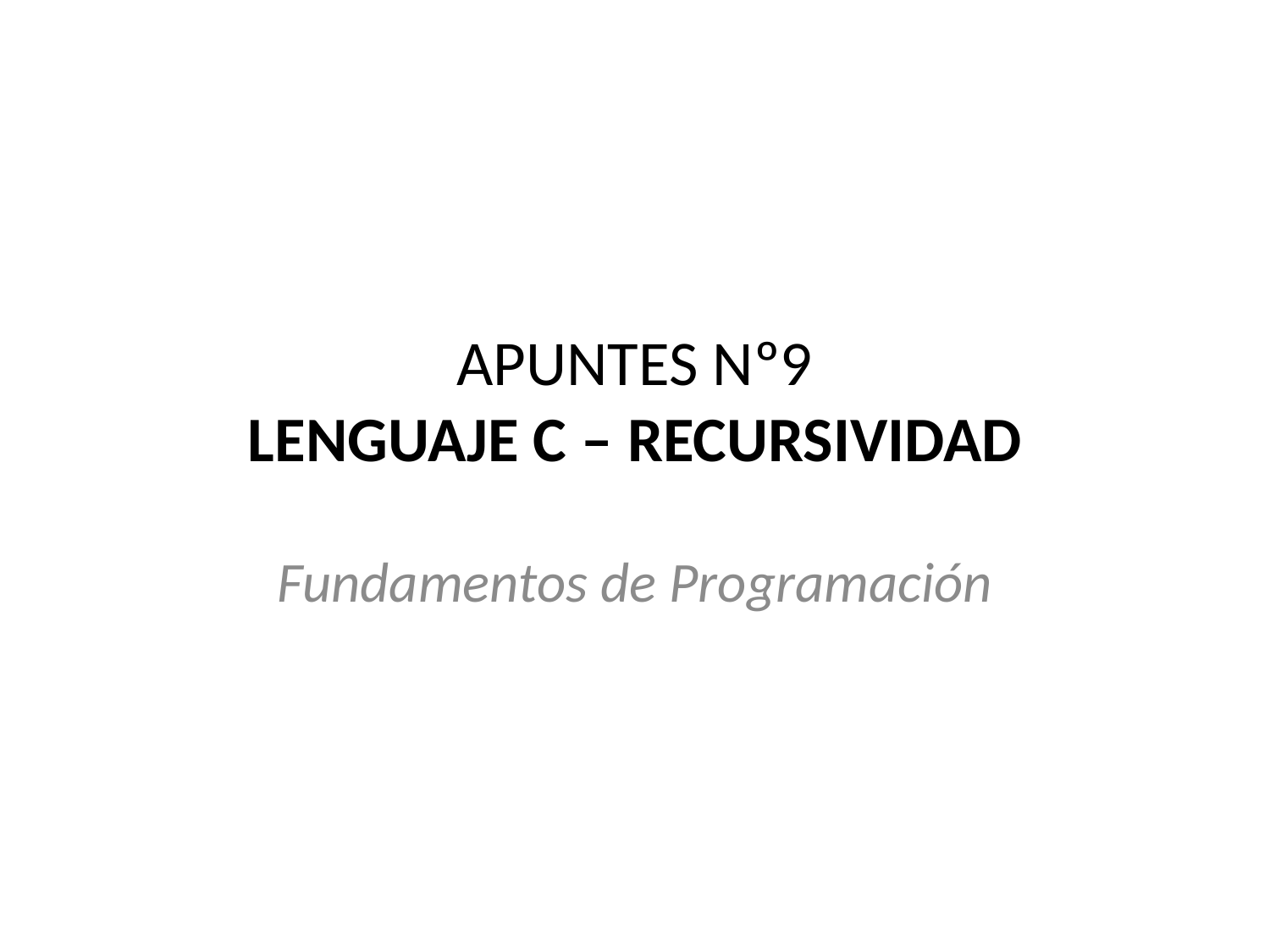

# Apuntes Nº9 Lenguaje C – Recursividad
Fundamentos de Programación